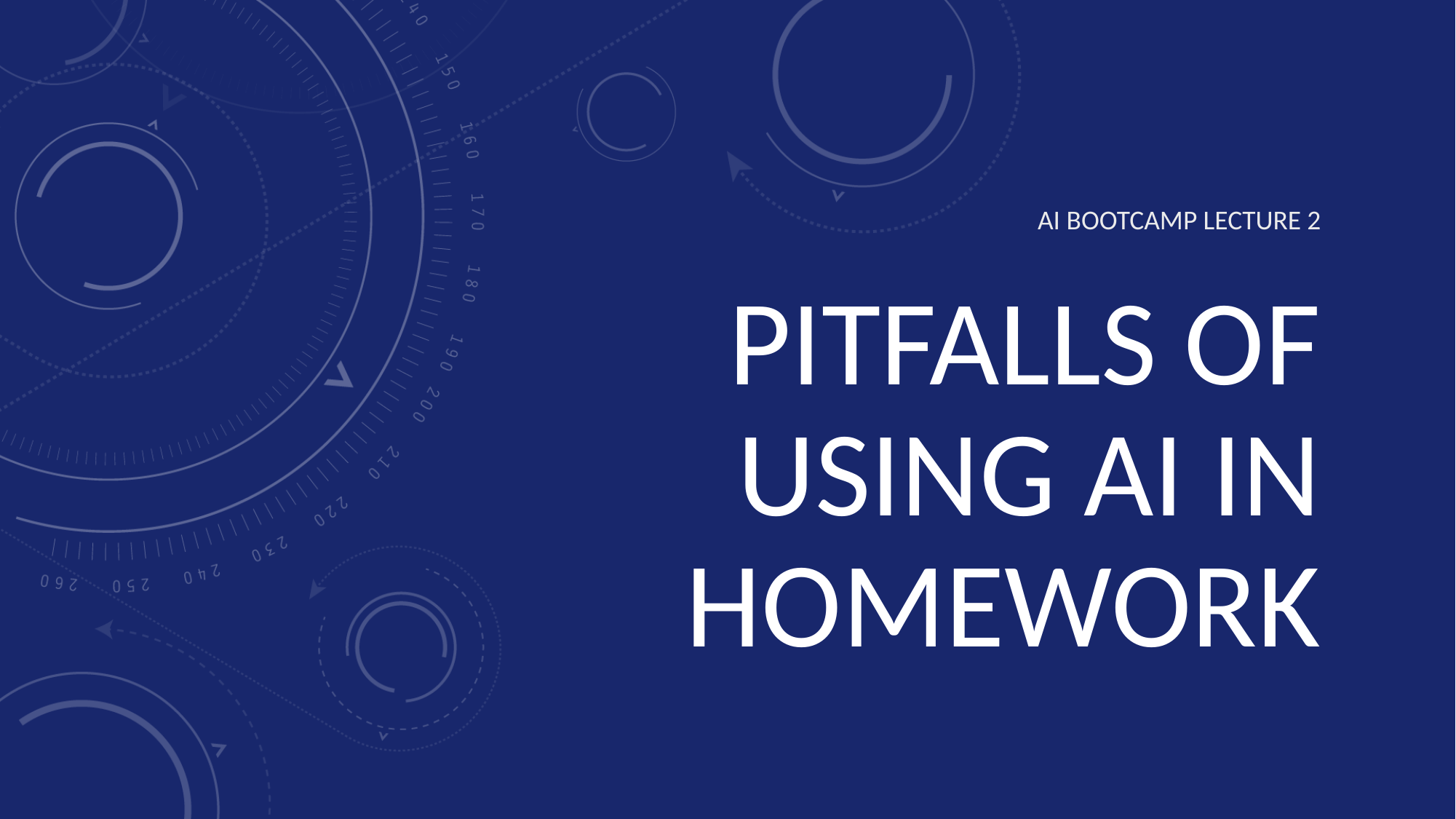

AI Bootcamp Lecture 2
# Pitfalls of Using AI in Homework